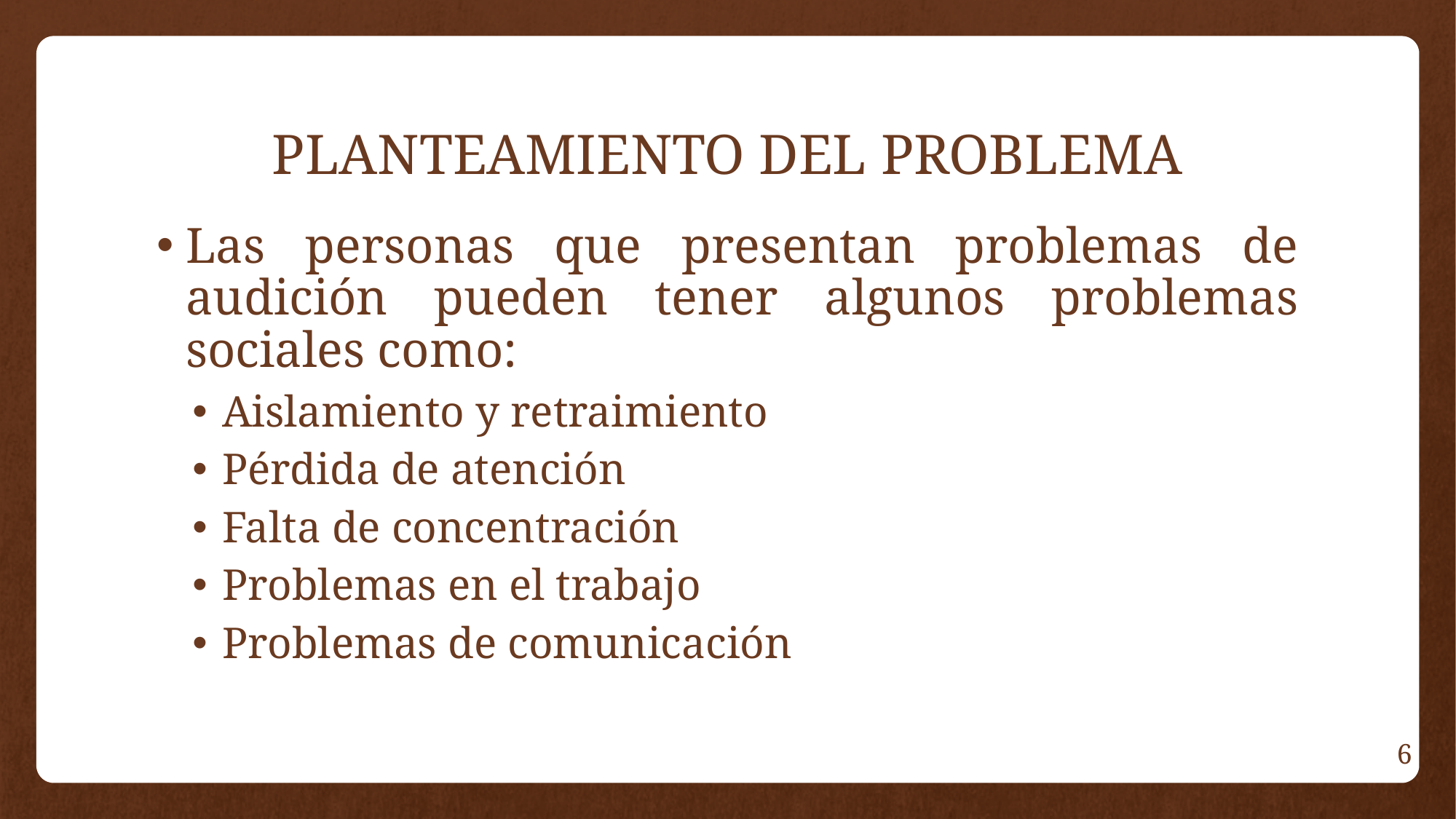

# PLANTEAMIENTO DEL PROBLEMA
Las personas que presentan problemas de audición pueden tener algunos problemas sociales como:
Aislamiento y retraimiento
Pérdida de atención
Falta de concentración
Problemas en el trabajo
Problemas de comunicación
6